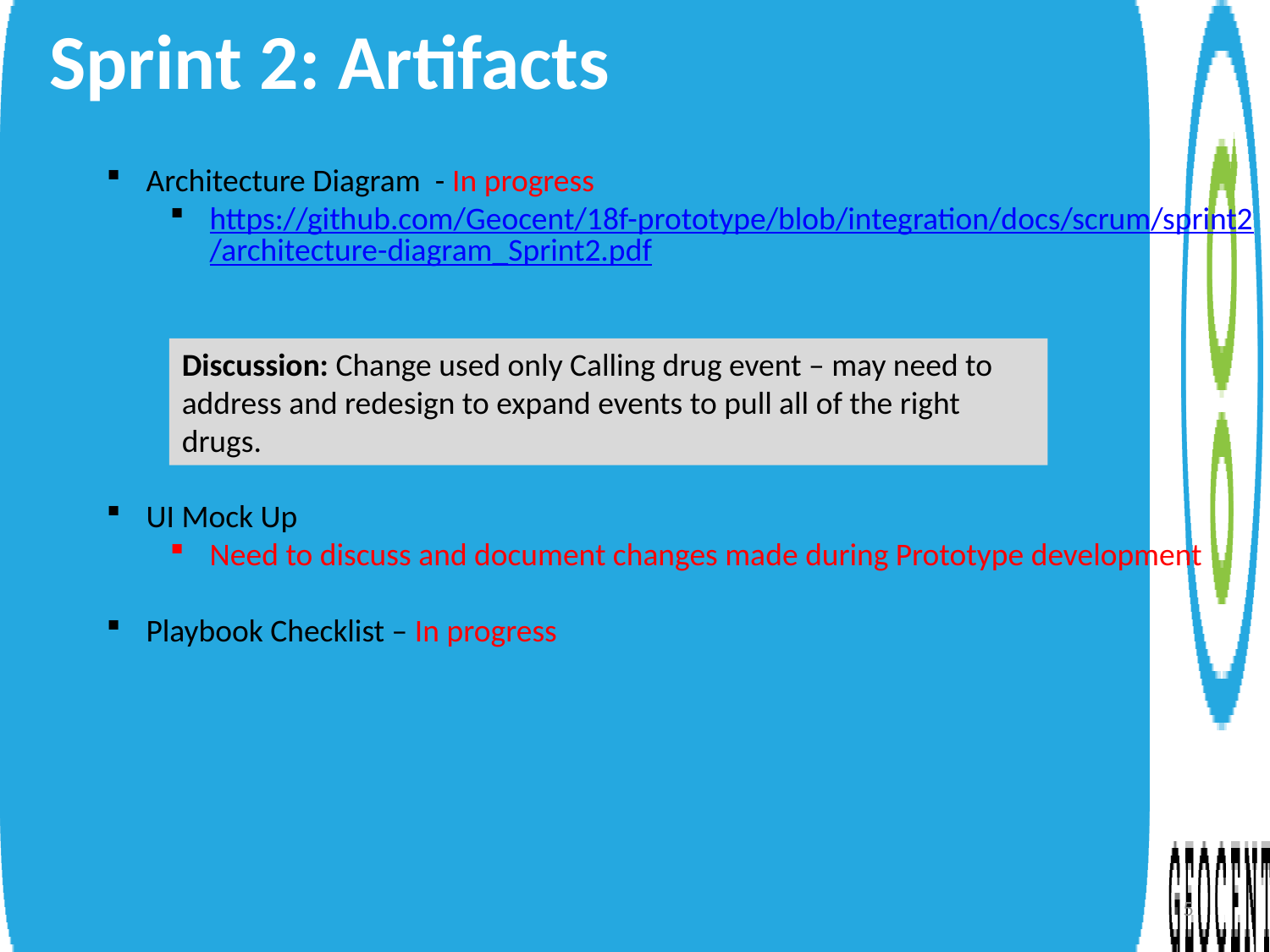

Sprint 2: Artifacts
Architecture Diagram  - In progress
https://github.com/Geocent/18f-prototype/blob/integration/docs/scrum/sprint2/architecture-diagram_Sprint2.pdf

UI Mock Up
Need to discuss and document changes made during Prototype development

Playbook Checklist – In progress

Discussion: Change used only Calling drug event – may need to address and redesign to expand events to pull all of the right drugs.
5